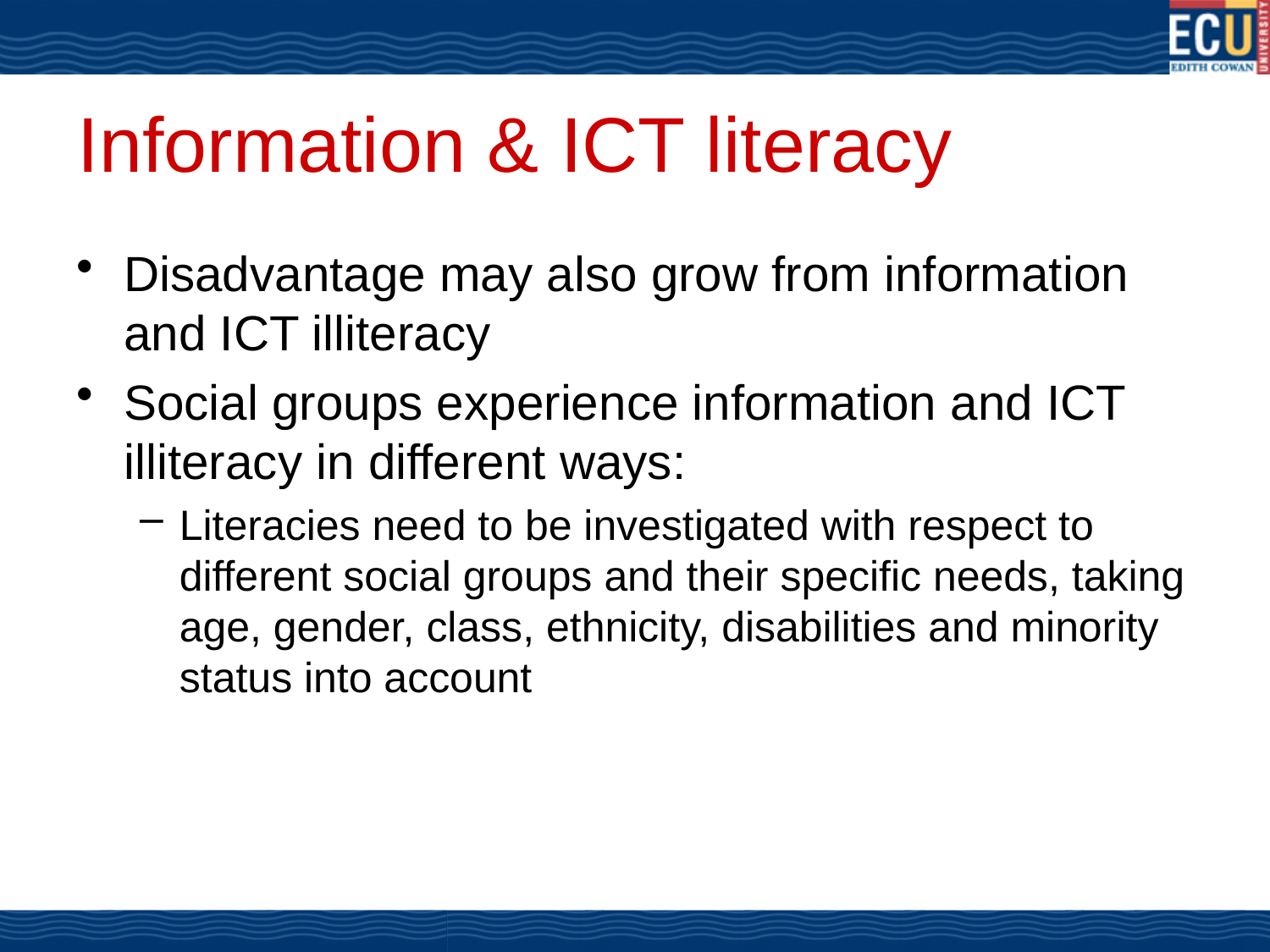

# Information & ICT literacy
Disadvantage may also grow from information and ICT illiteracy
Social groups experience information and ICT illiteracy in different ways:
Literacies need to be investigated with respect to different social groups and their specific needs, taking age, gender, class, ethnicity, disabilities and minority status into account